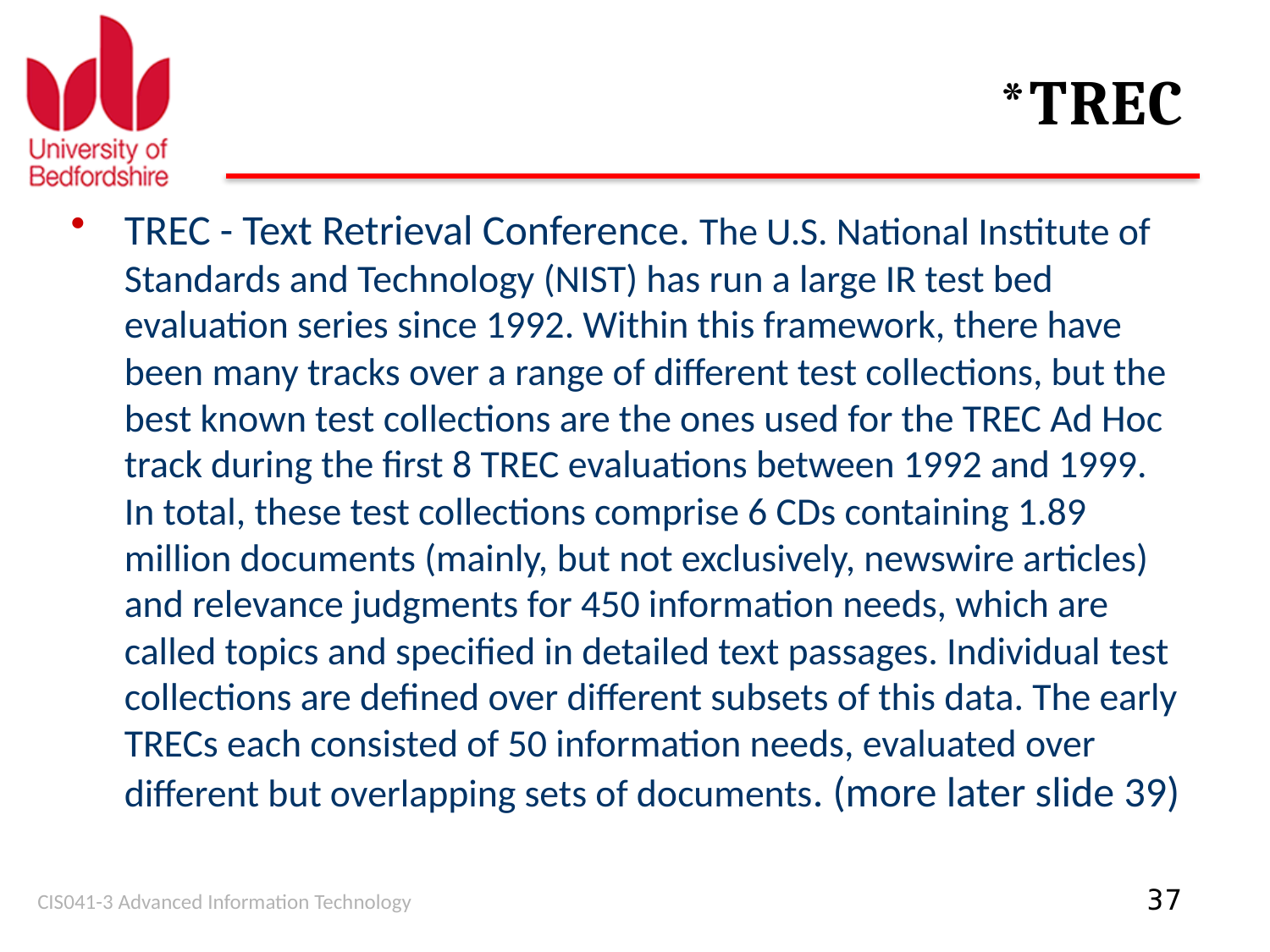

# *TREC
TREC - Text Retrieval Conference. The U.S. National Institute of Standards and Technology (NIST) has run a large IR test bed evaluation series since 1992. Within this framework, there have been many tracks over a range of different test collections, but the best known test collections are the ones used for the TREC Ad Hoc track during the first 8 TREC evaluations between 1992 and 1999. In total, these test collections comprise 6 CDs containing 1.89 million documents (mainly, but not exclusively, newswire articles) and relevance judgments for 450 information needs, which are called topics and specified in detailed text passages. Individual test collections are defined over different subsets of this data. The early TRECs each consisted of 50 information needs, evaluated over different but overlapping sets of documents. (more later slide 39)
CIS041-3 Advanced Information Technology